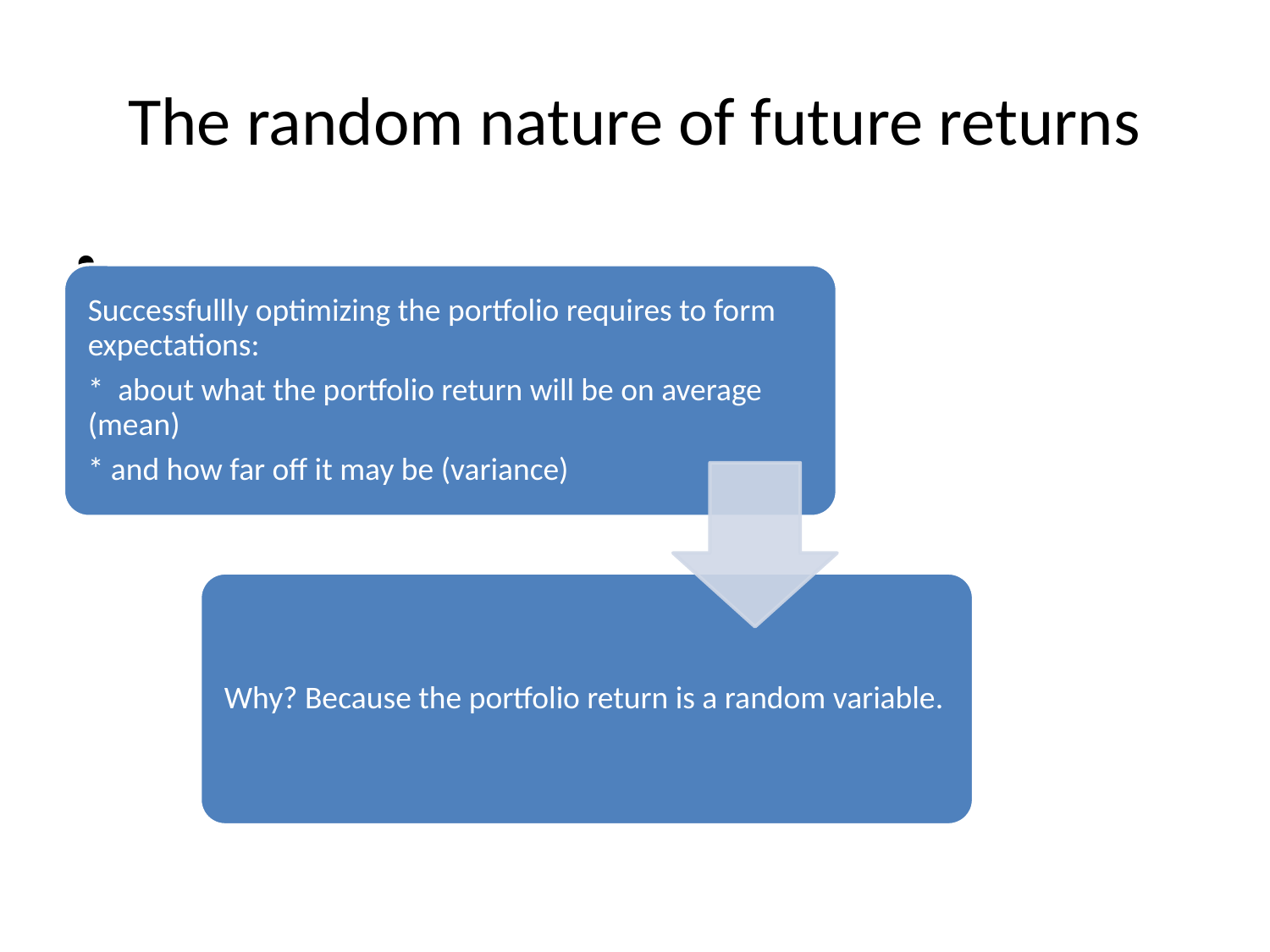

# The random nature of future returns

Successfullly optimizing the portfolio requires to form expectations:
*  about what the portfolio return will be on average (mean)
* and how far off it may be (variance)
Why? Because the portfolio return is a random variable.